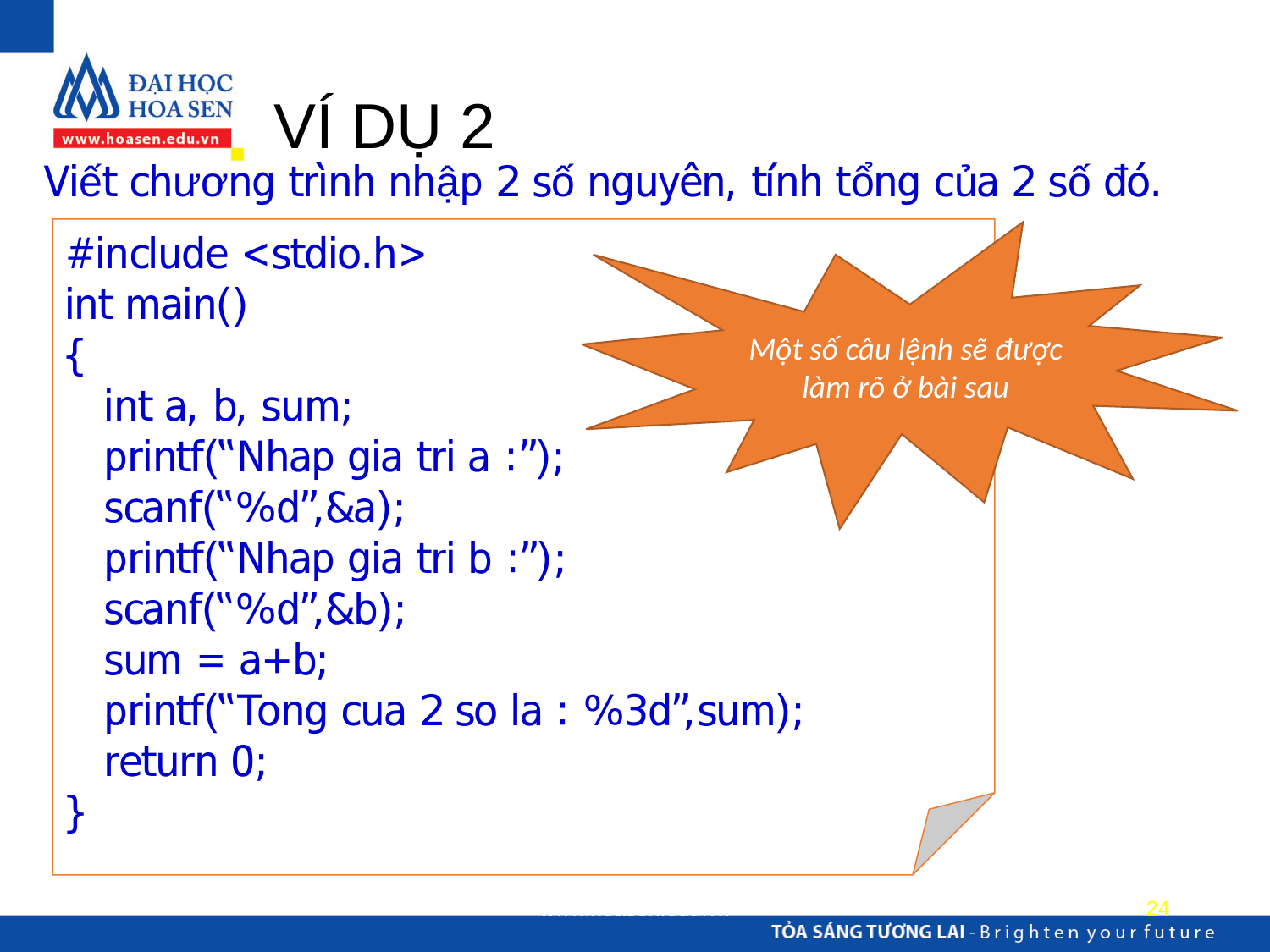

# VÍ DỤ 2
Viết chương trình nhập 2 số nguyên, tính tổng của 2 số đó.

#include <stdio.h>
int main()
{
   int a, b, sum;
   printf(“Nhap gia tri a :”);
   scanf(“%d”,&a);
   printf(“Nhap gia tri b :”);
   scanf(“%d”,&b);
   sum = a+b;
   printf(“Tong cua 2 so la : %3d”,sum);
   return 0;
}
Một số câu lệnh sẽ được làm rõ ở bài sau
www.hoasen.edu.vn
24